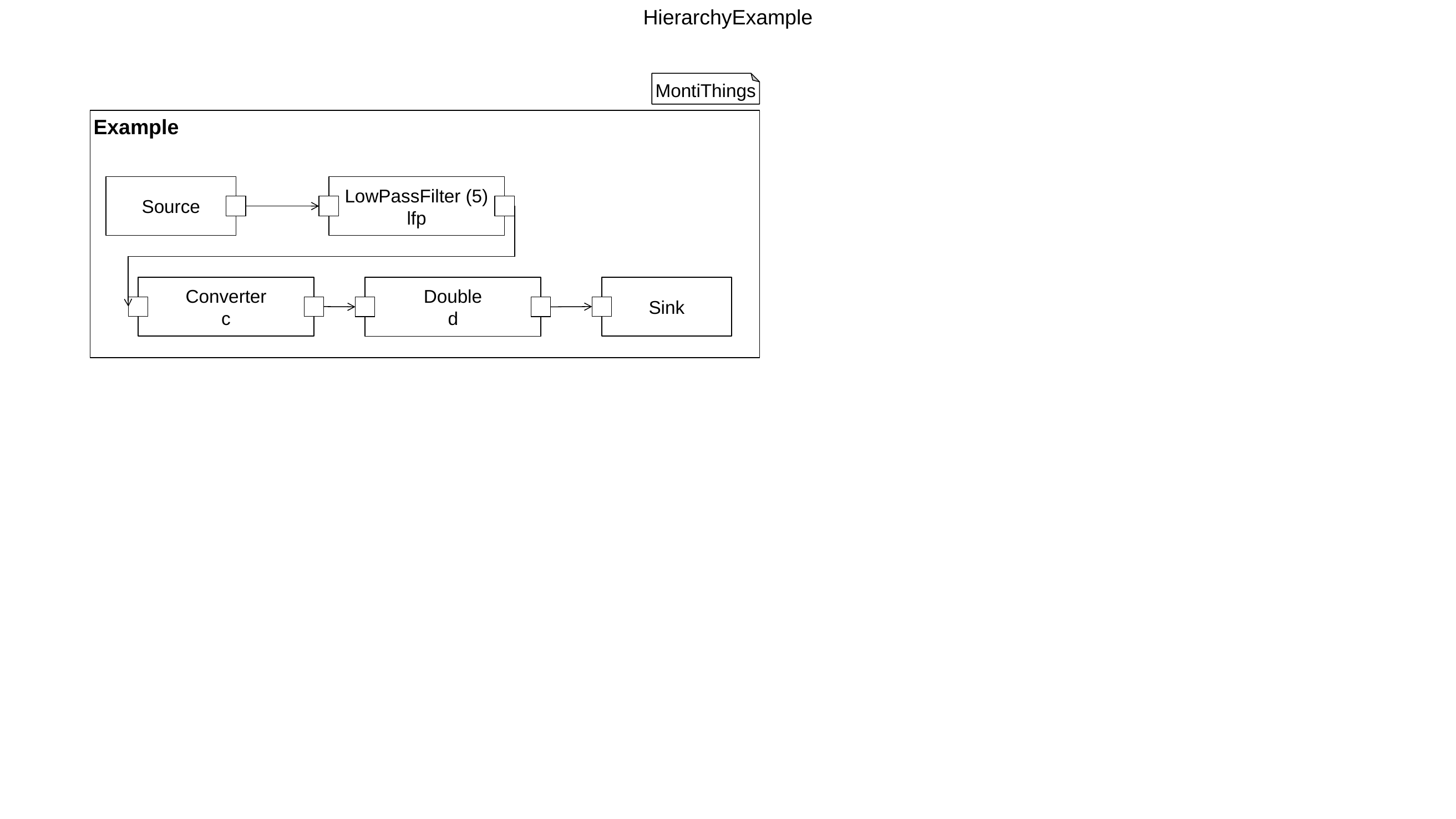

HierarchyExample
MontiThings
Example
Source
LowPassFilter (5)
lfp

Converter
c
Sink
Double
d